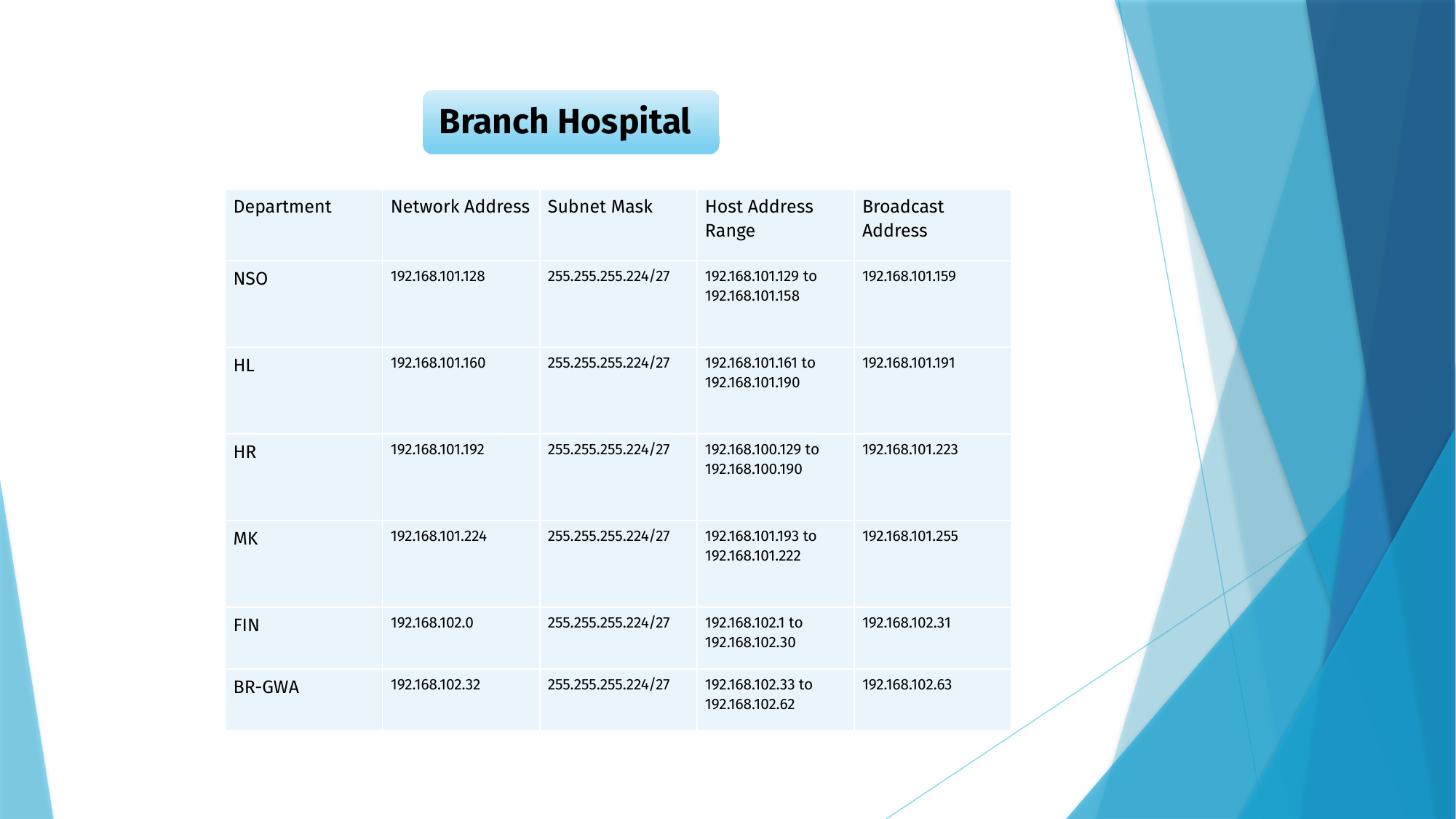

Branch Hospital
| Department | Network Address | Subnet Mask | Host Address Range | Broadcast Address |
| --- | --- | --- | --- | --- |
| NSO | 192.168.101.128 | 255.255.255.224/27 | 192.168.101.129 to 192.168.101.158 | 192.168.101.159 |
| HL | 192.168.101.160 | 255.255.255.224/27 | 192.168.101.161 to 192.168.101.190 | 192.168.101.191 |
| HR | 192.168.101.192 | 255.255.255.224/27 | 192.168.100.129 to 192.168.100.190 | 192.168.101.223 |
| MK | 192.168.101.224 | 255.255.255.224/27 | 192.168.101.193 to 192.168.101.222 | 192.168.101.255 |
| FIN | 192.168.102.0 | 255.255.255.224/27 | 192.168.102.1 to 192.168.102.30 | 192.168.102.31 |
| BR-GWA | 192.168.102.32 | 255.255.255.224/27 | 192.168.102.33 to 192.168.102.62 | 192.168.102.63 |